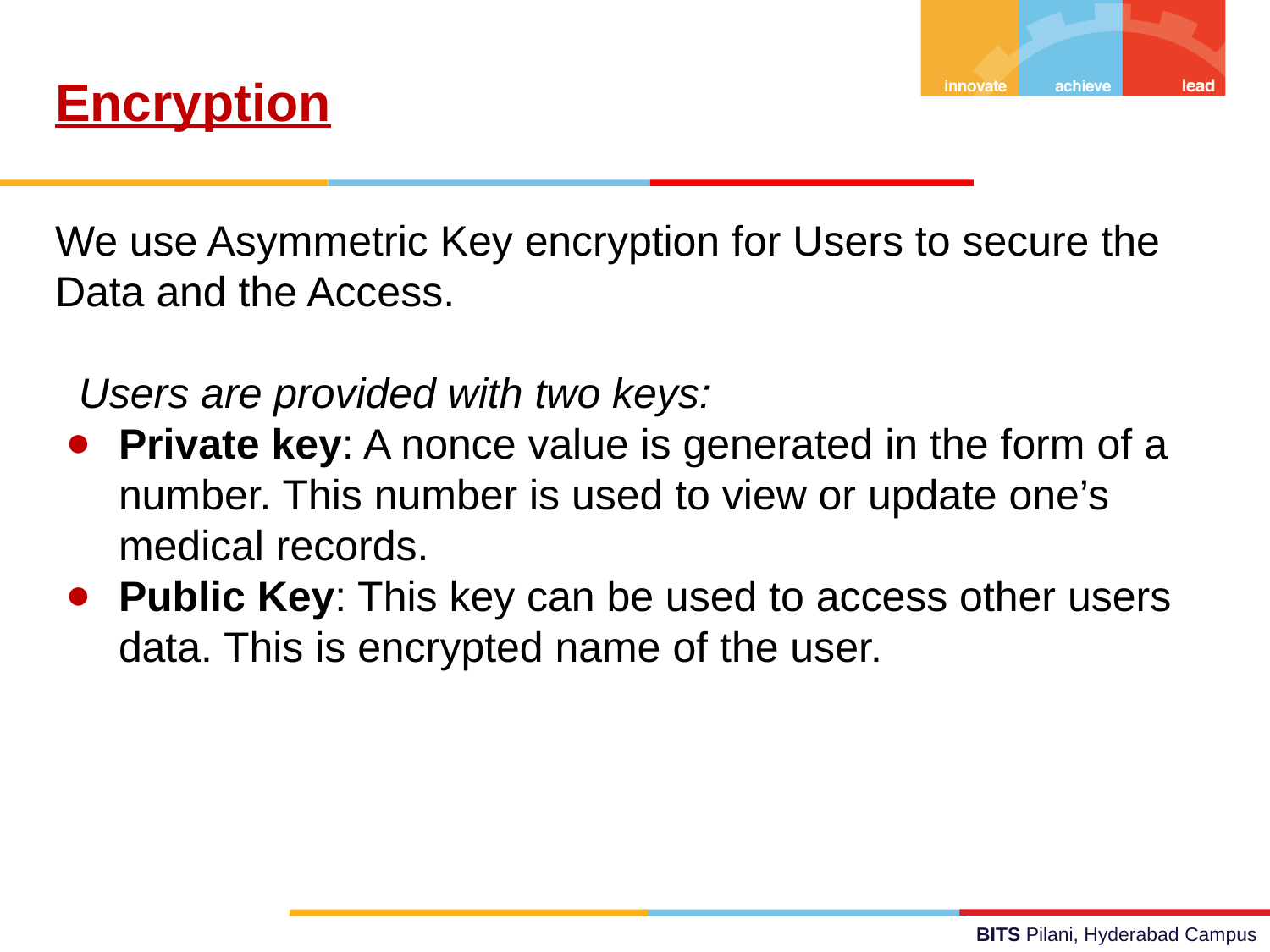

Encryption
We use Asymmetric Key encryption for Users to secure the
Data and the Access.

  Users are provided with two keys:
Private key: A nonce value is generated in the form of a number. This number is used to view or update one’s medical records.
Public Key: This key can be used to access other users data. This is encrypted name of the user.